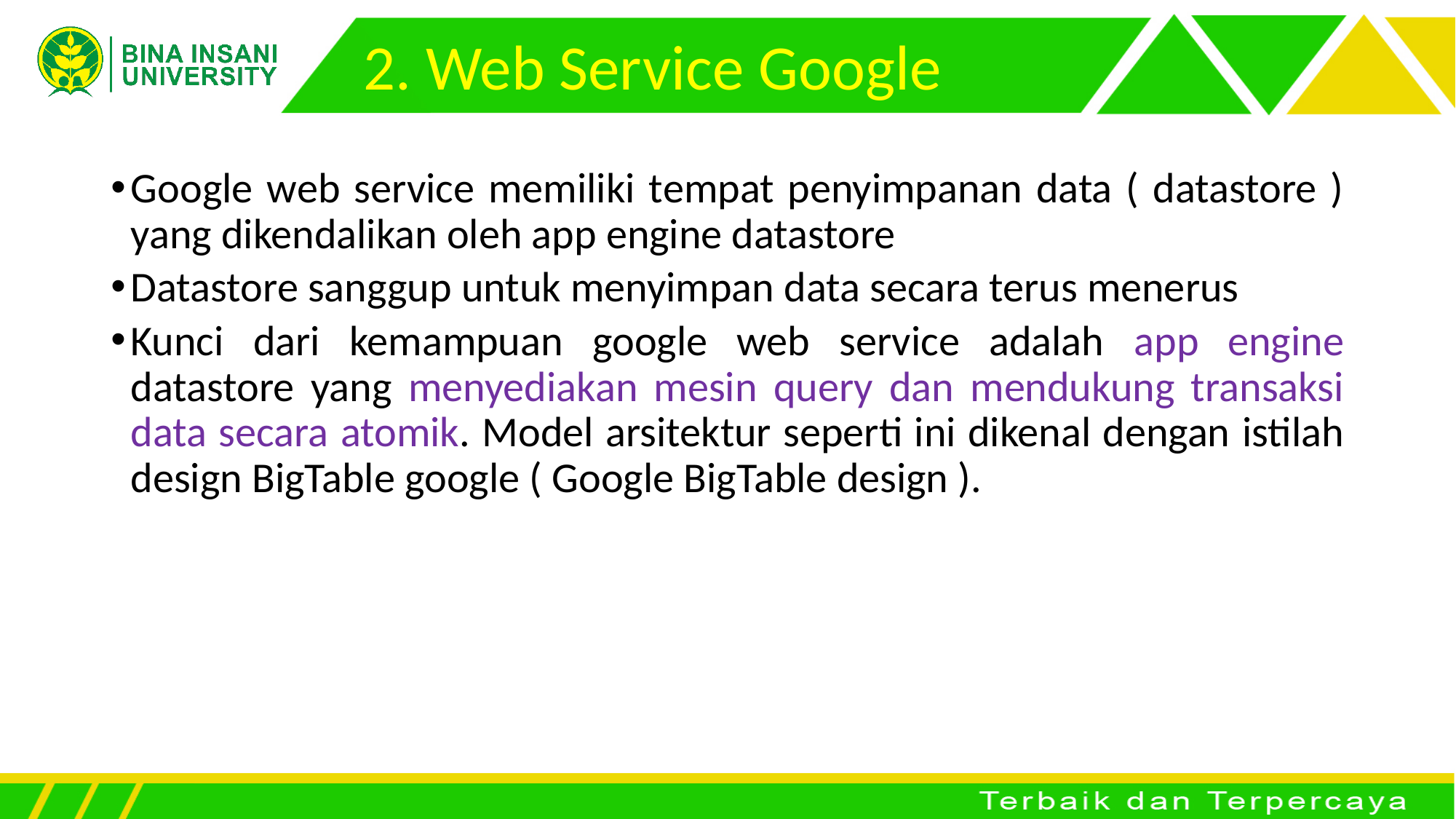

# 2. Web Service Google
Google web service memiliki tempat penyimpanan data ( datastore ) yang dikendalikan oleh app engine datastore
Datastore sanggup untuk menyimpan data secara terus menerus
Kunci dari kemampuan google web service adalah app engine datastore yang menyediakan mesin query dan mendukung transaksi data secara atomik. Model arsitektur seperti ini dikenal dengan istilah design BigTable google ( Google BigTable design ).